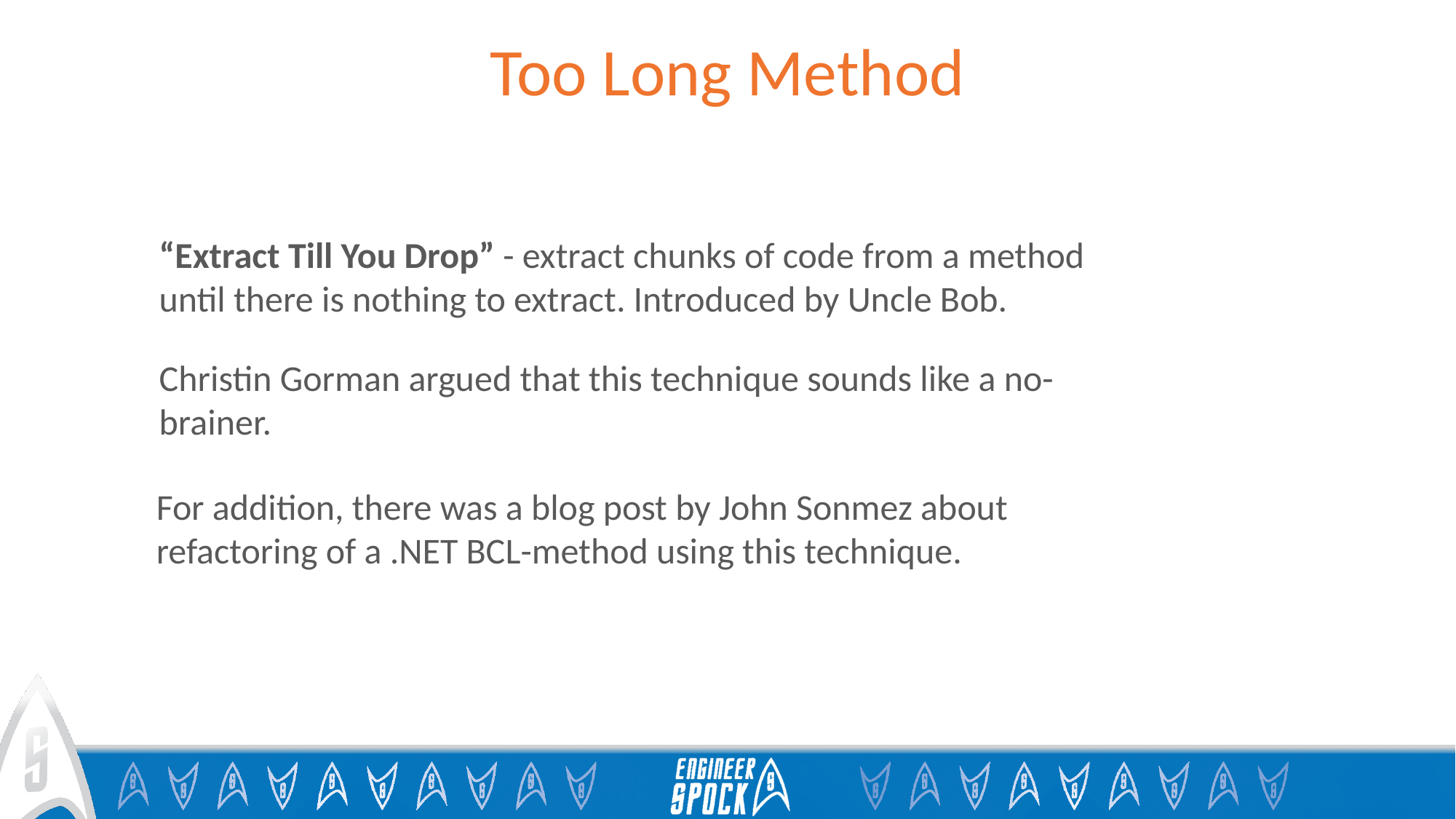

# Too Long Method
“Extract Till You Drop” - extract chunks of code from a method until there is nothing to extract. Introduced by Uncle Bob.
Christin Gorman argued that this technique sounds like a no-brainer.
For addition, there was a blog post by John Sonmez about refactoring of a .NET BCL-method using this technique.